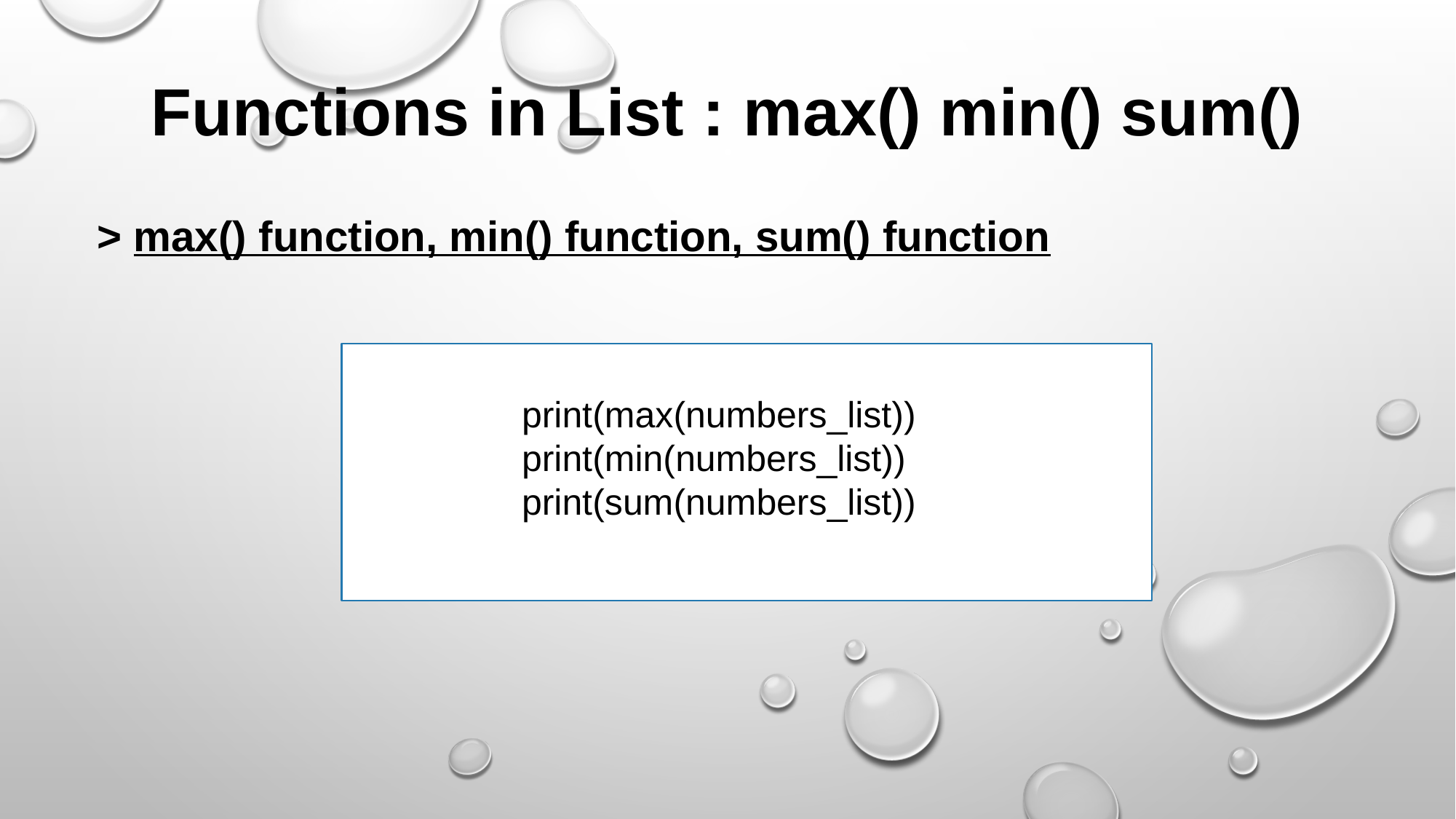

Functions in List : max() min() sum()
 > max() function, min() function, sum() function

				print(max(numbers_list))
				print(min(numbers_list))
				print(sum(numbers_list))